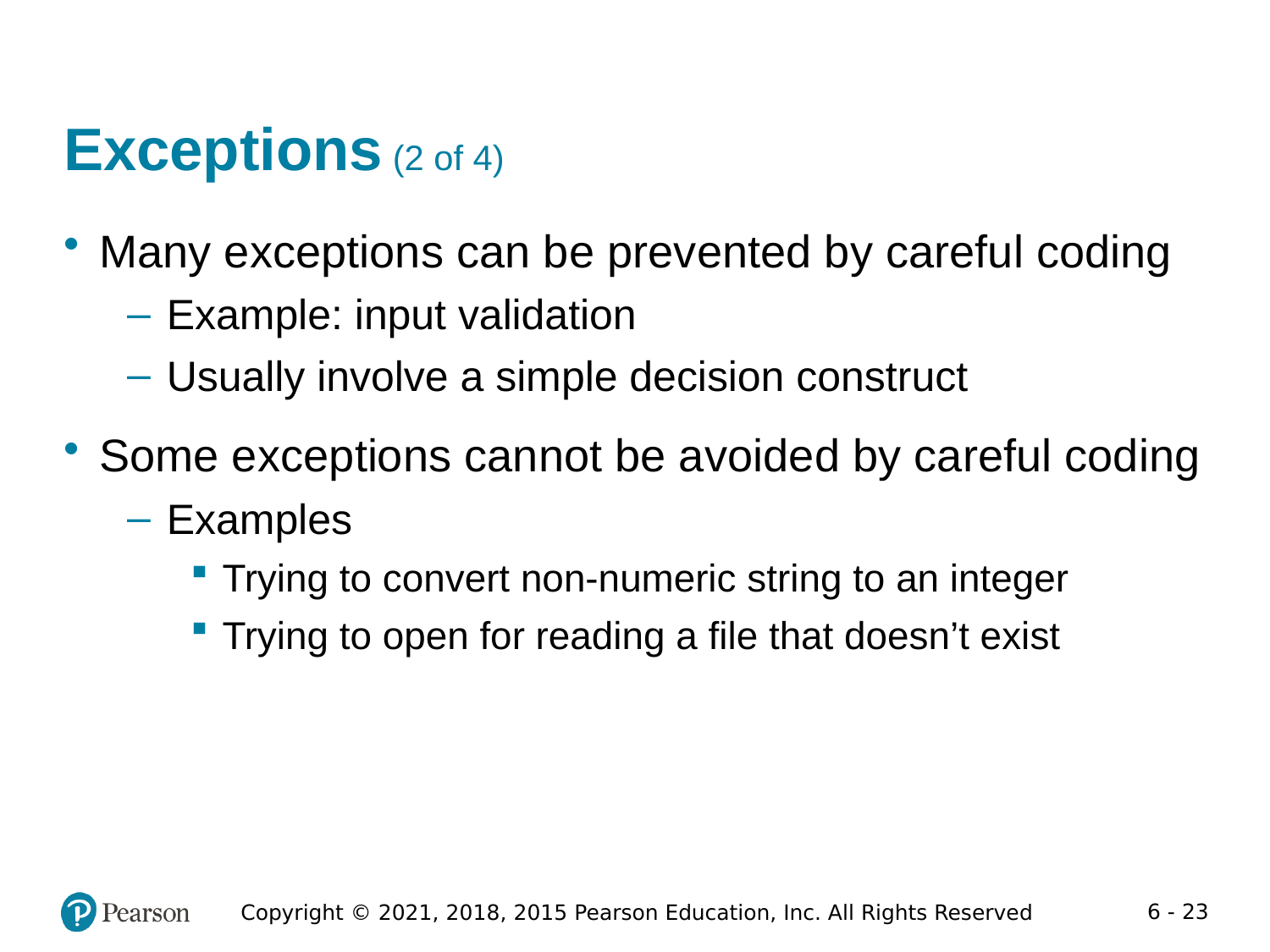

# Exceptions (2 of 4)
Many exceptions can be prevented by careful coding
Example: input validation
Usually involve a simple decision construct
Some exceptions cannot be avoided by careful coding
Examples
Trying to convert non-numeric string to an integer
Trying to open for reading a file that doesn’t exist